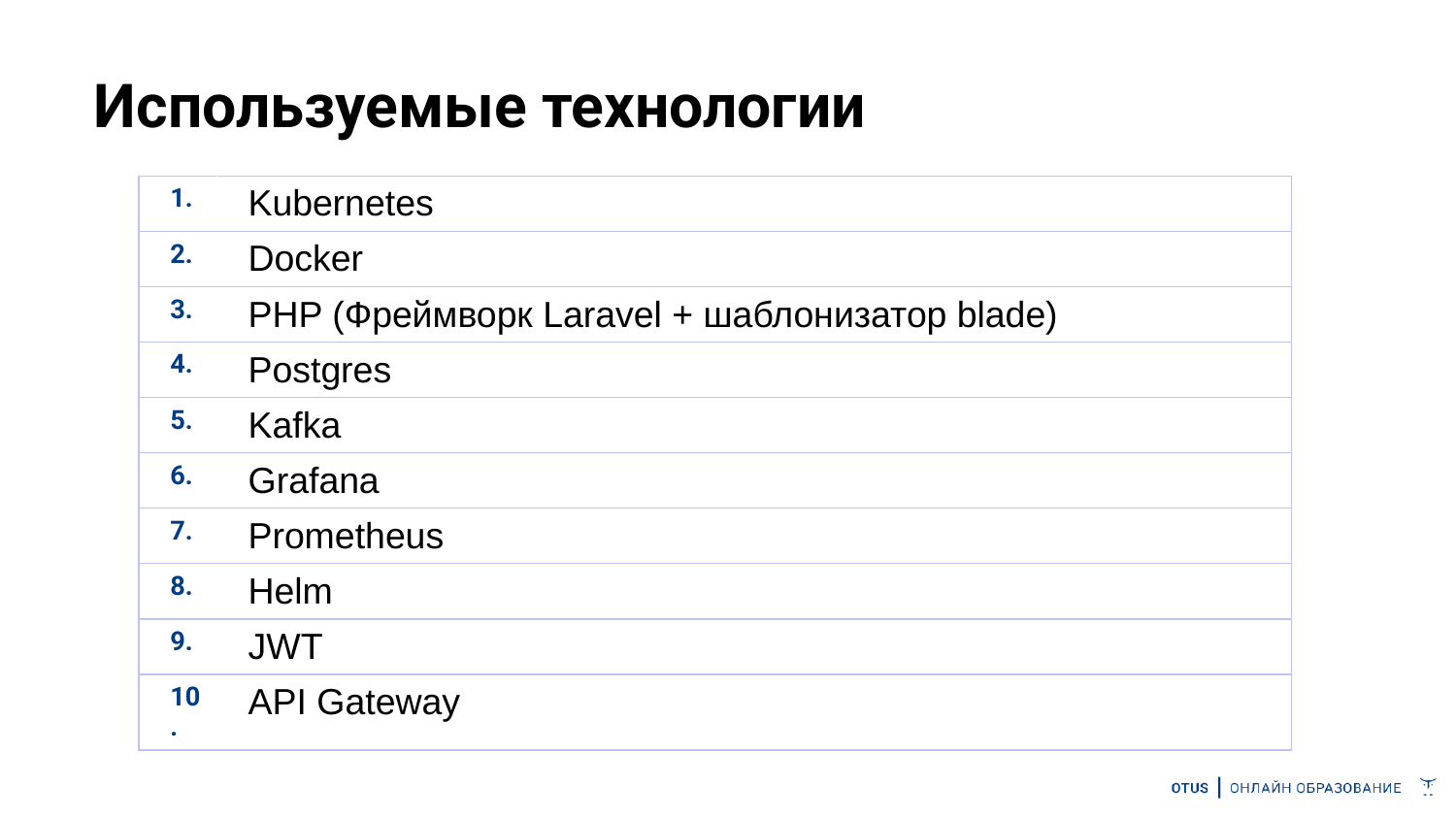

Используемые технологии
| 1. | Kubernetes |
| --- | --- |
| 2. | Docker |
| 3. | PHP (Фреймворк Laravel + шаблонизатор blade) |
| 4. | Postgres |
| 5. | Kafka |
| 6. | Grafana |
| 7. | Prometheus |
| 8. | Helm |
| 9. | JWT |
| 10. | API Gateway |